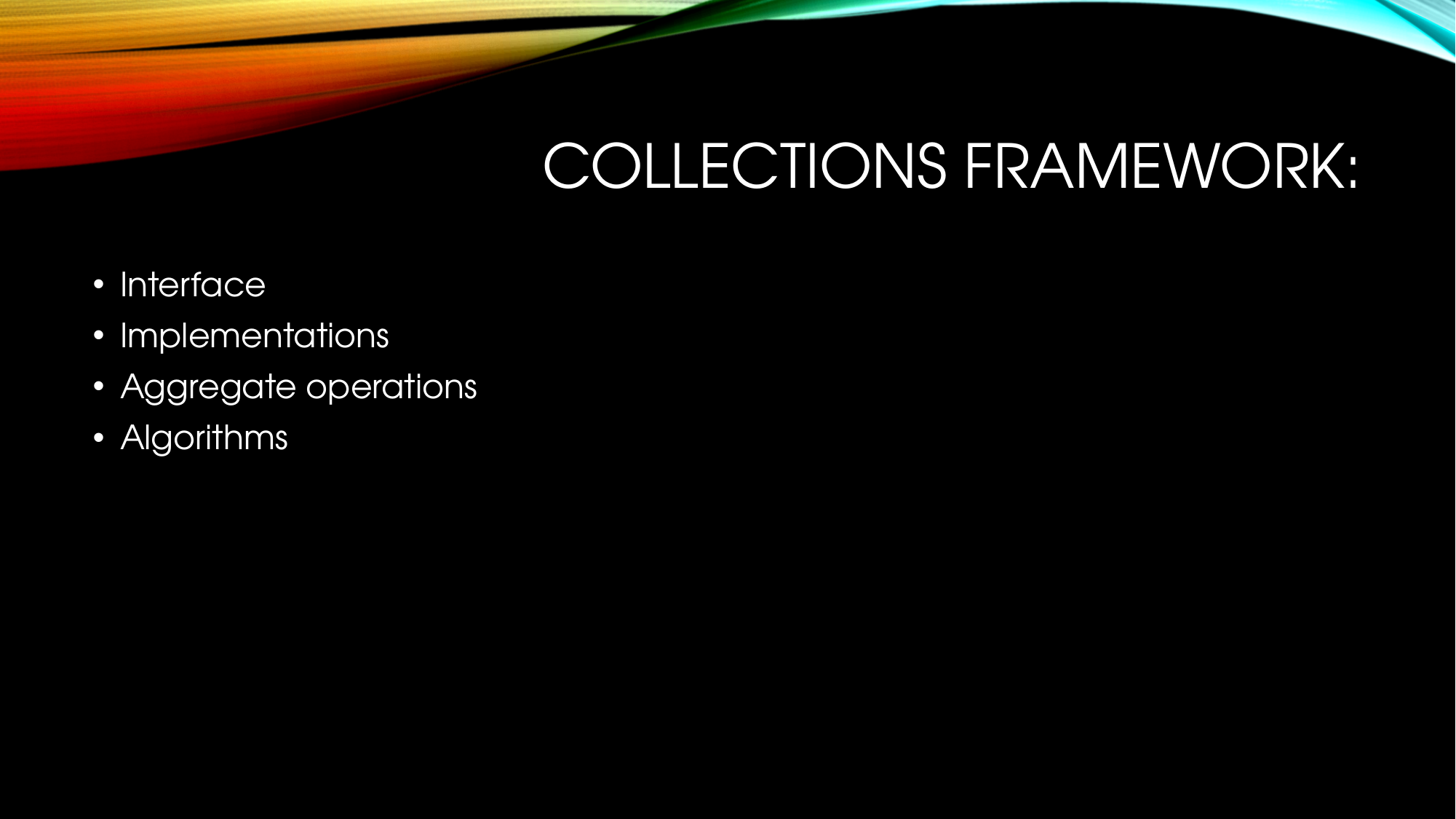

# Collections Framework:
Interface
Implementations
Aggregate operations
Algorithms